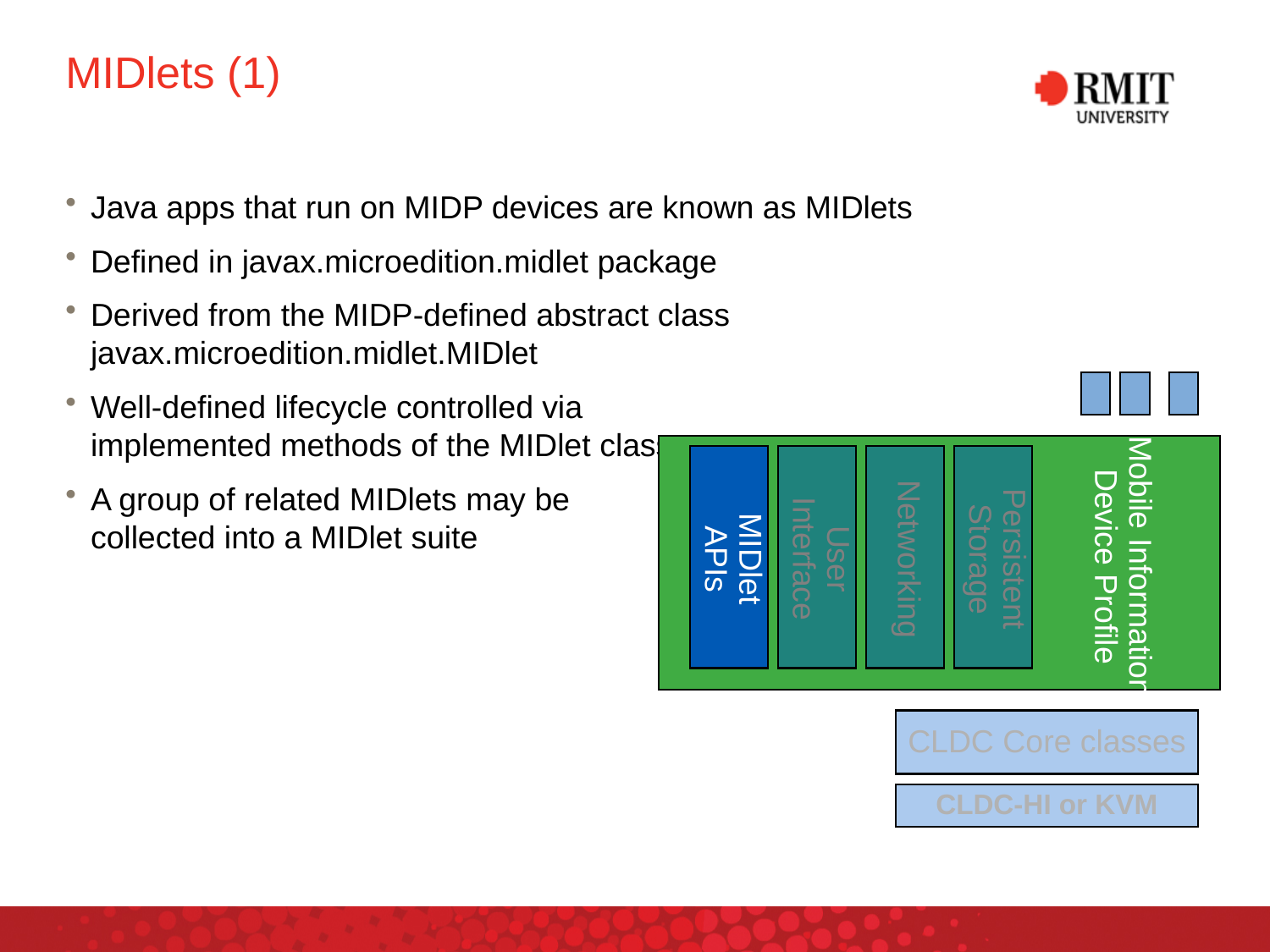

# MIDlets (1)
Java apps that run on MIDP devices are known as MIDlets
Defined in javax.microedition.midlet package
Derived from the MIDP-defined abstract class javax.microedition.midlet.MIDlet
Well-defined lifecycle controlled via
implemented methods of the MIDlet class
A group of related MIDlets may be
collected into a MIDlet suite

MIDlet
APIs

User
Interface

Networking

Persistent
Storage
Mobile Information
Device Profile
CLDC Core classes
CLDC-HI or KVM